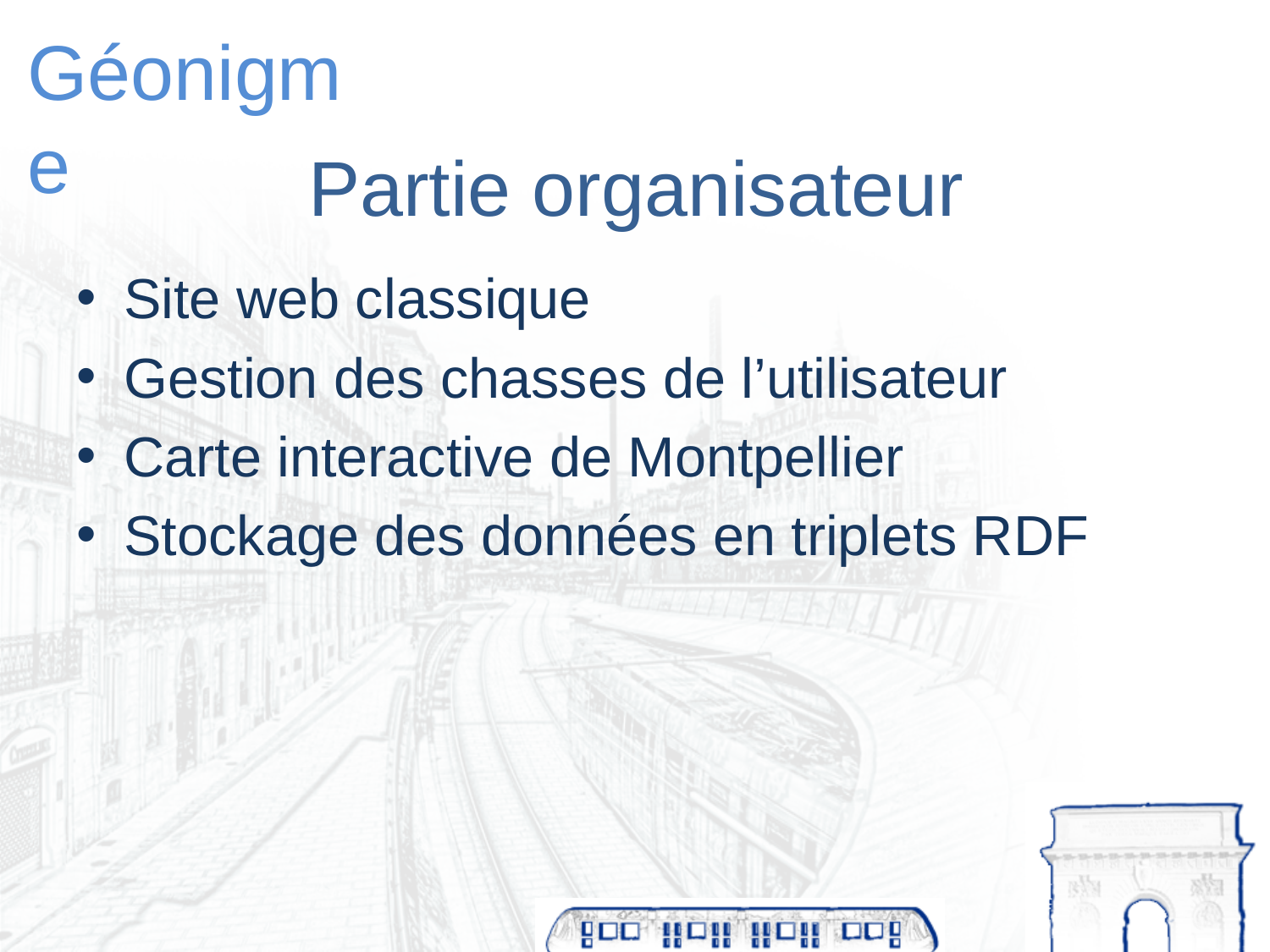

# Partie organisateur
Site web classique
Gestion des chasses de l’utilisateur
Carte interactive de Montpellier
Stockage des données en triplets RDF